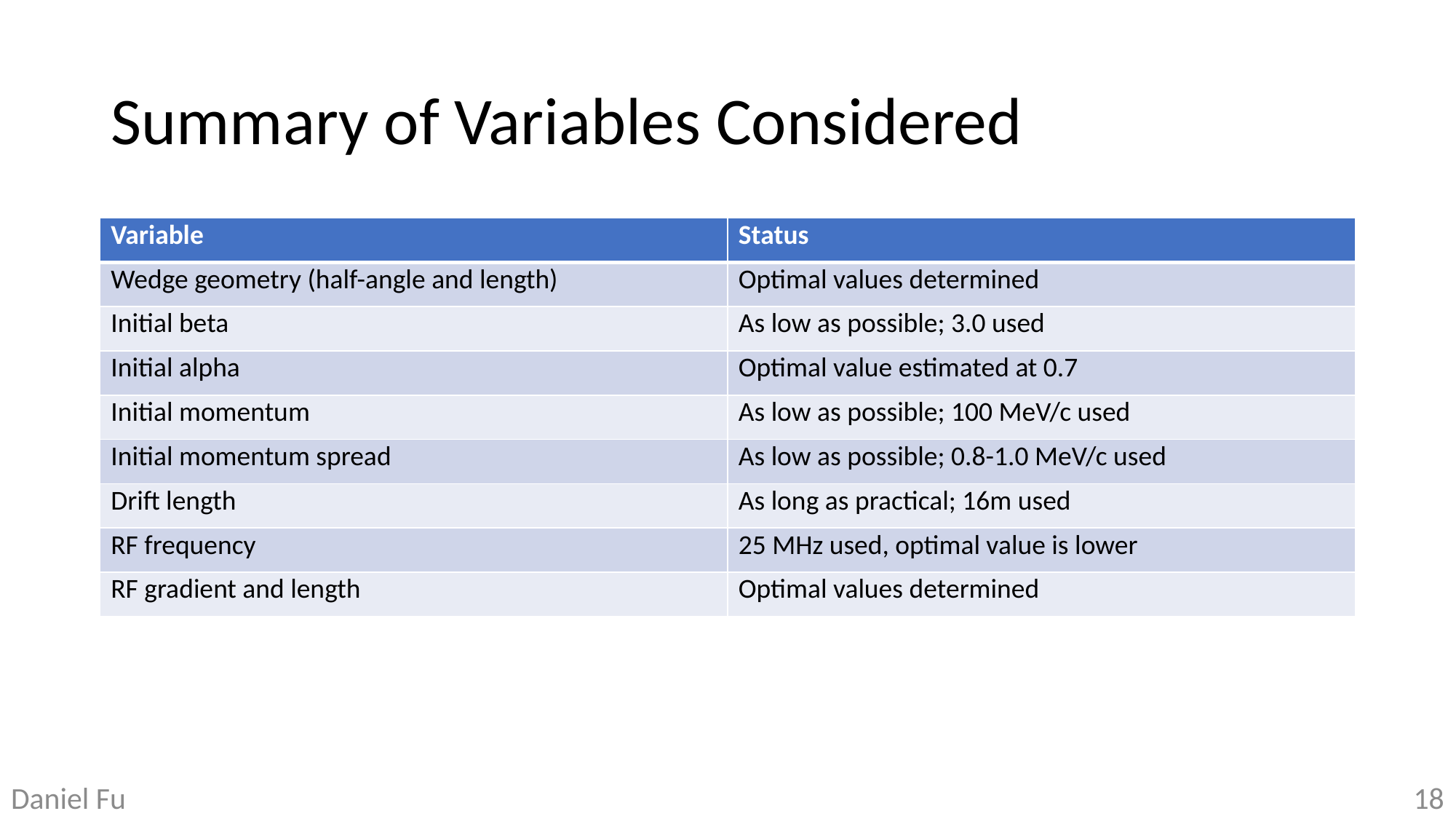

# Summary of Variables Considered
| Variable | Status |
| --- | --- |
| Wedge geometry (half-angle and length) | Optimal values determined |
| Initial beta | As low as possible; 3.0 used |
| Initial alpha | Optimal value estimated at 0.7 |
| Initial momentum | As low as possible; 100 MeV/c used |
| Initial momentum spread | As low as possible; 0.8-1.0 MeV/c used |
| Drift length | As long as practical; 16m used |
| RF frequency | 25 MHz used, optimal value is lower |
| RF gradient and length | Optimal values determined |
Daniel Fu
18